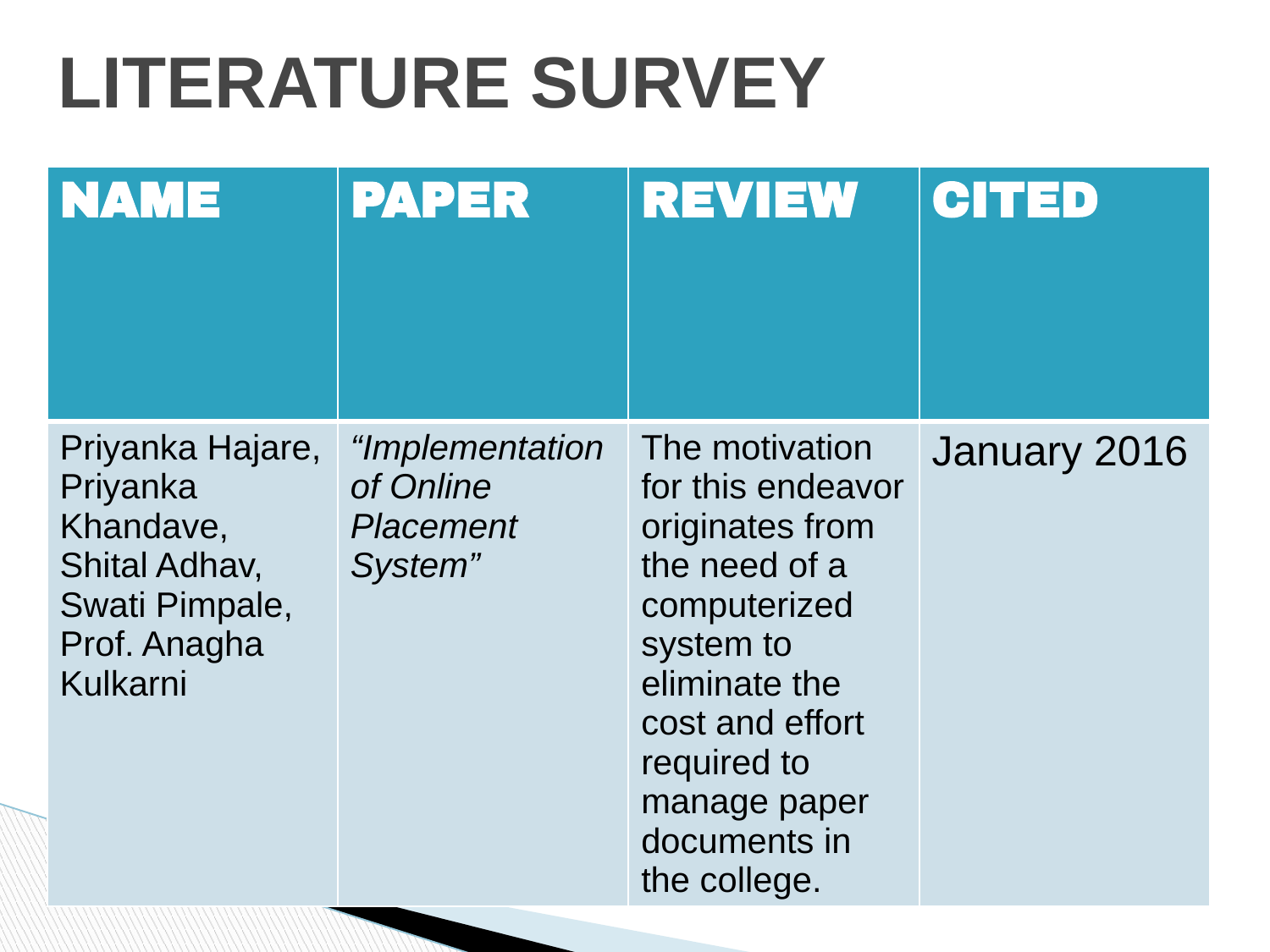

# LITERATURE SURVEY
| NAME | PAPER | REVIEW | CITED |
| --- | --- | --- | --- |
| Priyanka Hajare, Priyanka Khandave, Shital Adhav, Swati Pimpale, Prof. Anagha Kulkarni | “Implementation of Online Placement System” | The motivation for this endeavor originates from the need of a computerized system to eliminate the cost and effort required to manage paper documents in the college. | January 2016 |